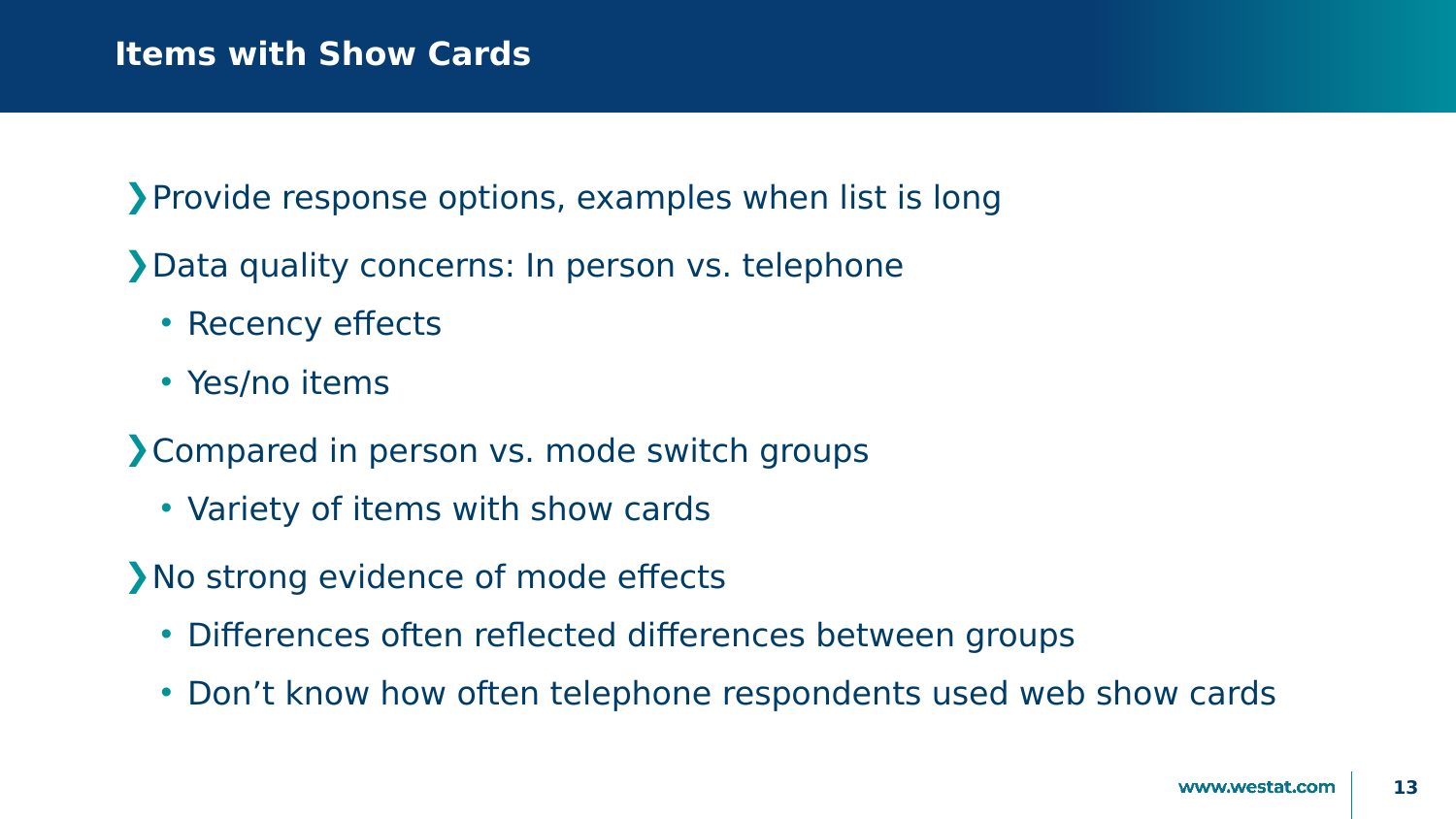

# Items with Show Cards
Provide response options, examples when list is long
Data quality concerns: In person vs. telephone
Recency effects
Yes/no items
Compared in person vs. mode switch groups
Variety of items with show cards
No strong evidence of mode effects
Differences often reflected differences between groups
Don’t know how often telephone respondents used web show cards
13